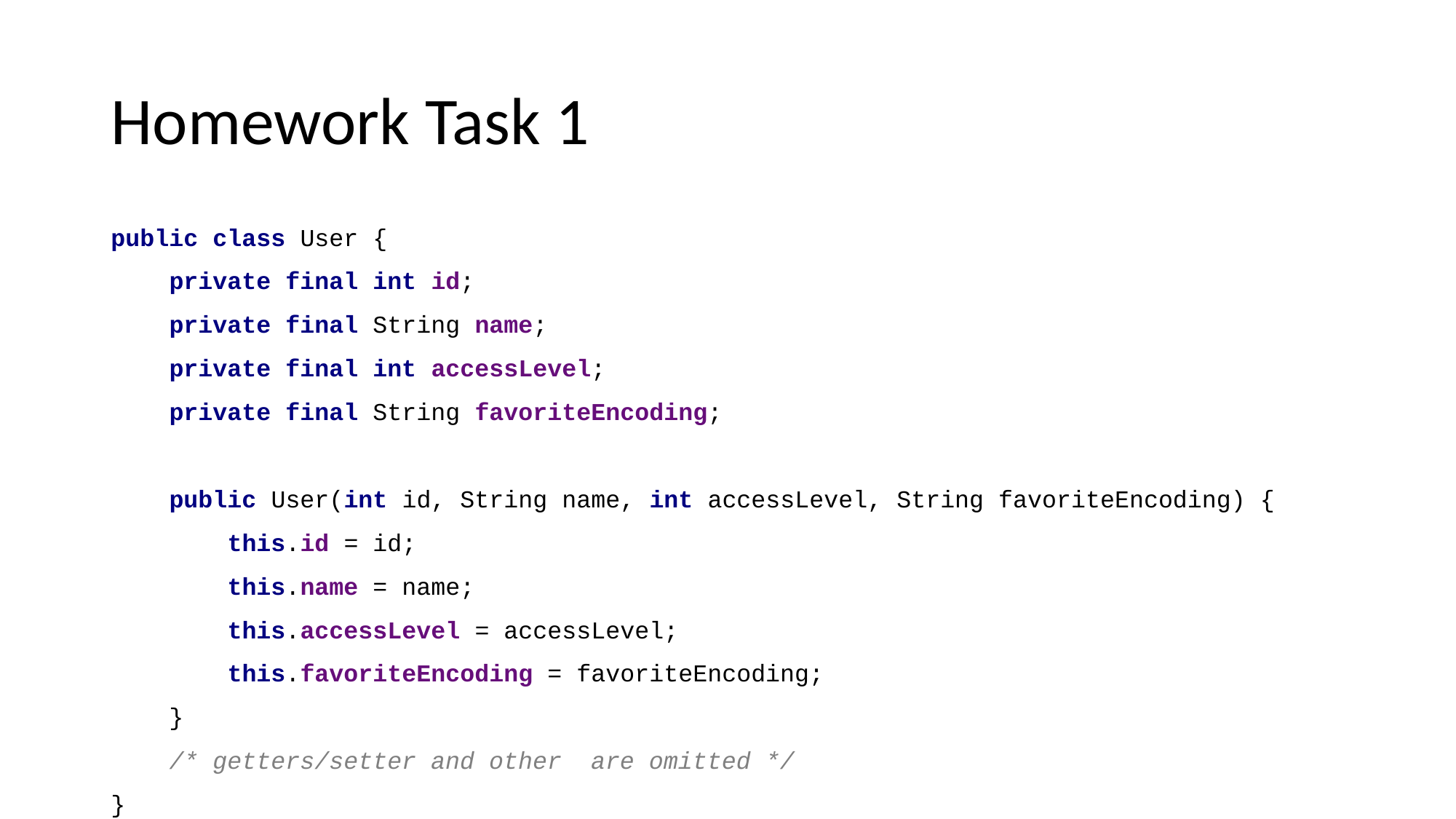

# Homework Task 1
public class User {
    private final int id;
    private final String name;
    private final int accessLevel;
    private final String favoriteEncoding;
    public User(int id, String name, int accessLevel, String favoriteEncoding) {
        this.id = id;
        this.name = name;
        this.accessLevel = accessLevel;
        this.favoriteEncoding = favoriteEncoding;
    }
    /* getters/setter and other  are omitted */
}